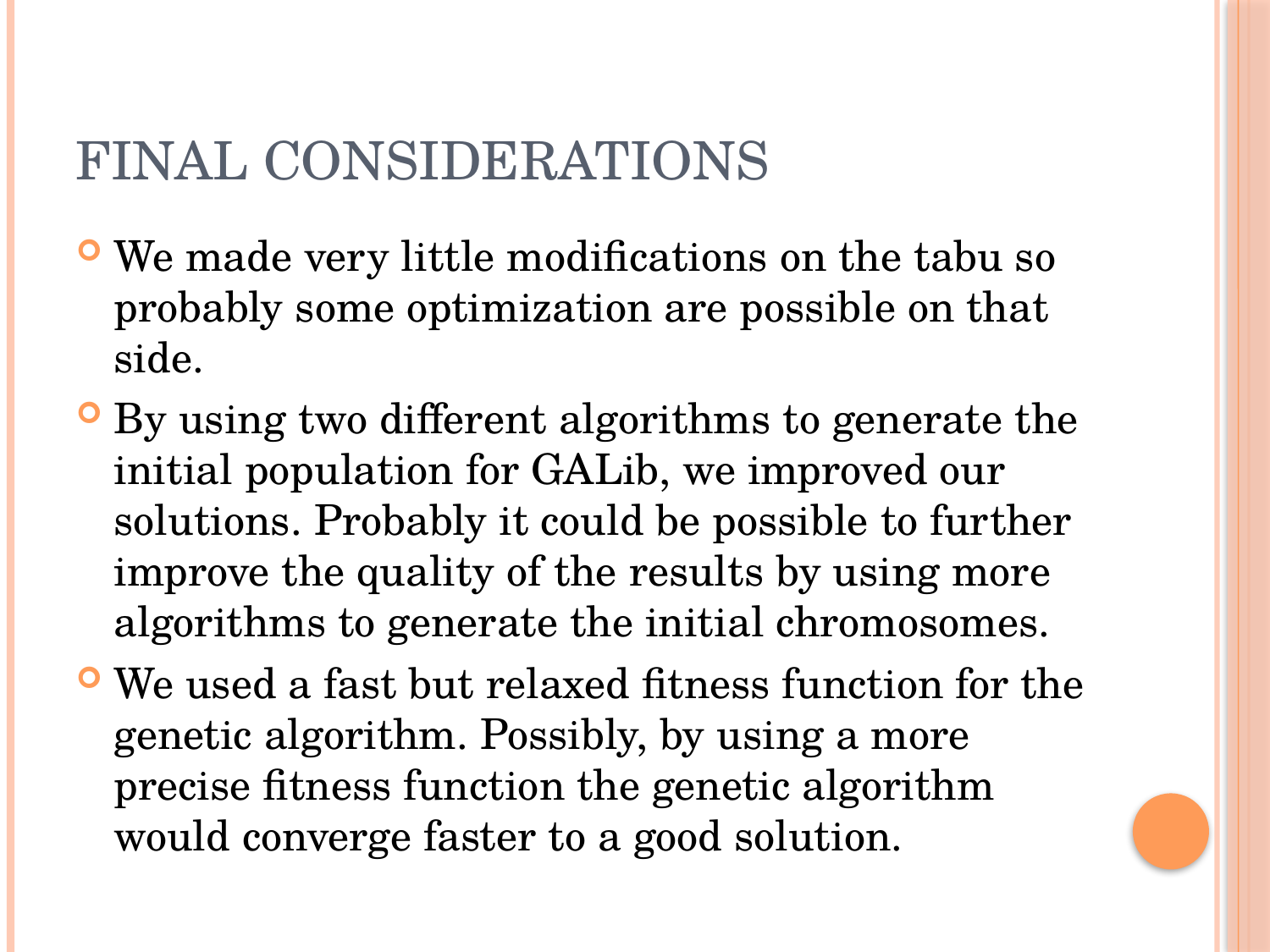

# Final considerations
We made very little modifications on the tabu so probably some optimization are possible on that side.
By using two different algorithms to generate the initial population for GALib, we improved our solutions. Probably it could be possible to further improve the quality of the results by using more algorithms to generate the initial chromosomes.
We used a fast but relaxed fitness function for the genetic algorithm. Possibly, by using a more precise fitness function the genetic algorithm would converge faster to a good solution.